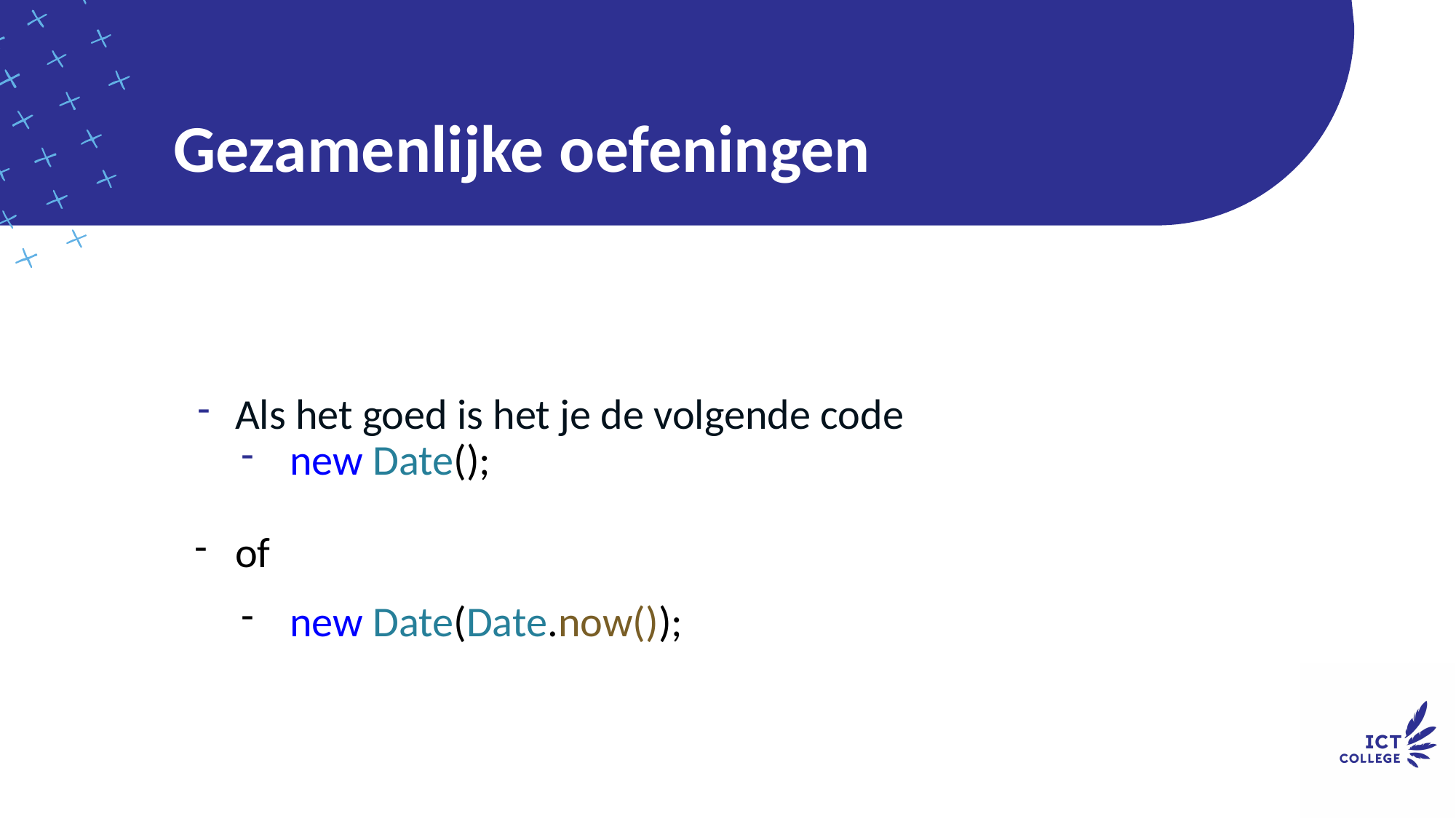

# Gezamenlijke oefeningen
Als het goed is het je de volgende code
new Date();

of
new Date(Date.now());